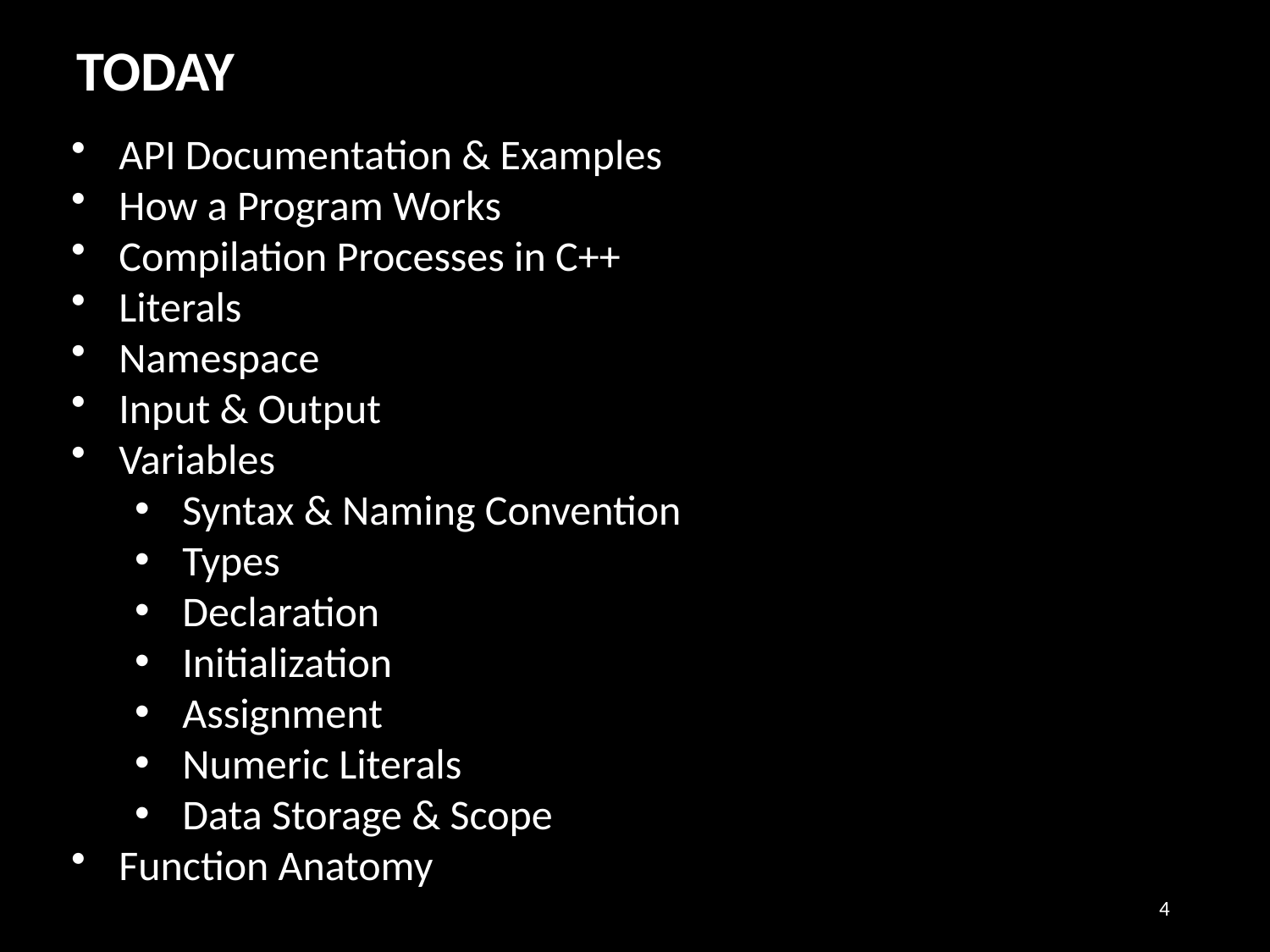

TODAY
API Documentation & Examples
How a Program Works
Compilation Processes in C++
Literals
Namespace
Input & Output
Variables
Syntax & Naming Convention
Types
Declaration
Initialization
Assignment
Numeric Literals
Data Storage & Scope
Function Anatomy
4